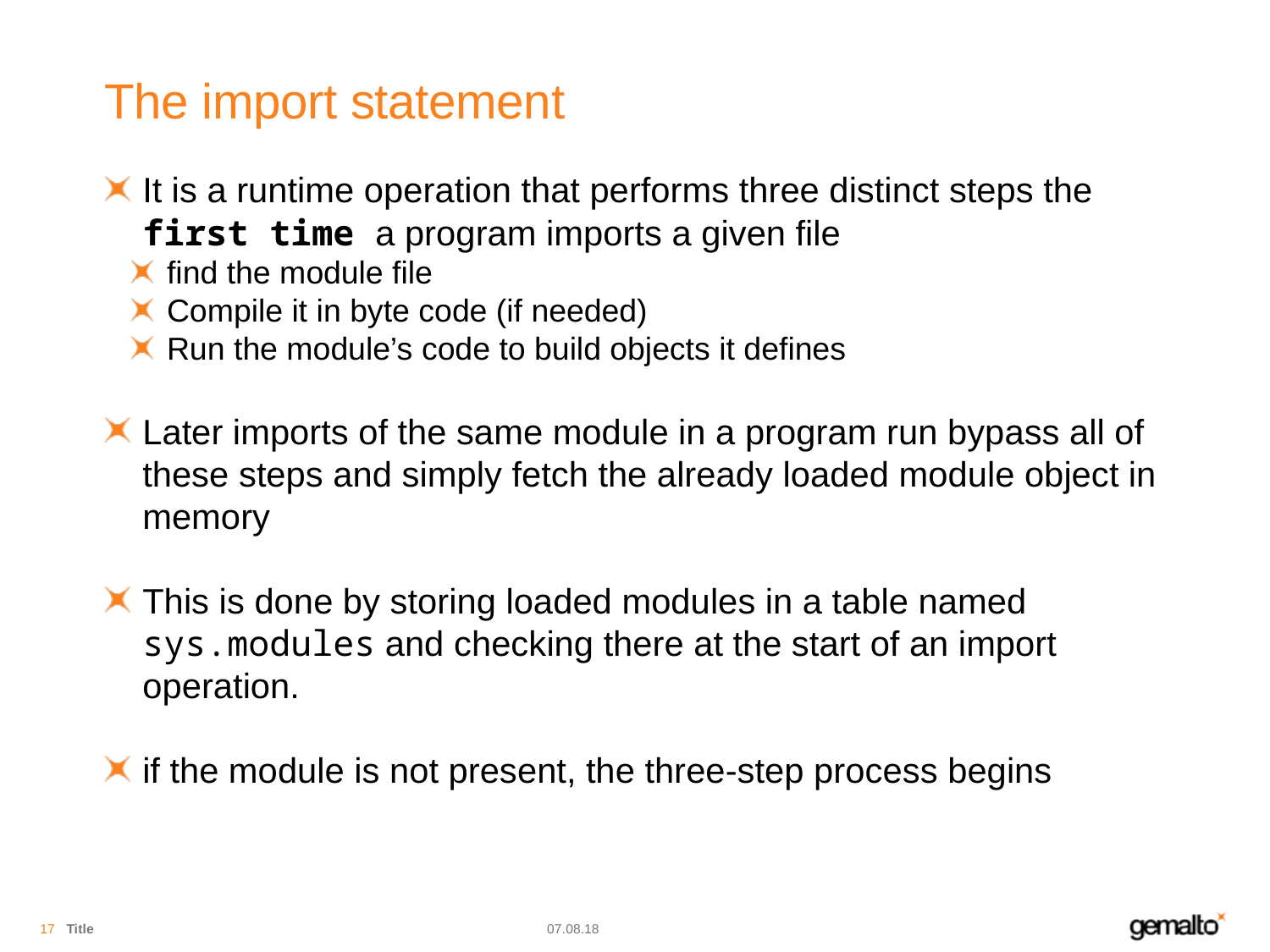

# The import statement
It is a runtime operation that performs three distinct steps the first time a program imports a given file
find the module file
Compile it in byte code (if needed)
Run the module’s code to build objects it defines

Later imports of the same module in a program run bypass all of these steps and simply fetch the already loaded module object in memory

This is done by storing loaded modules in a table named sys.modules and checking there at the start of an import operation.

if the module is not present, the three-step process begins

17
Title
07.08.18